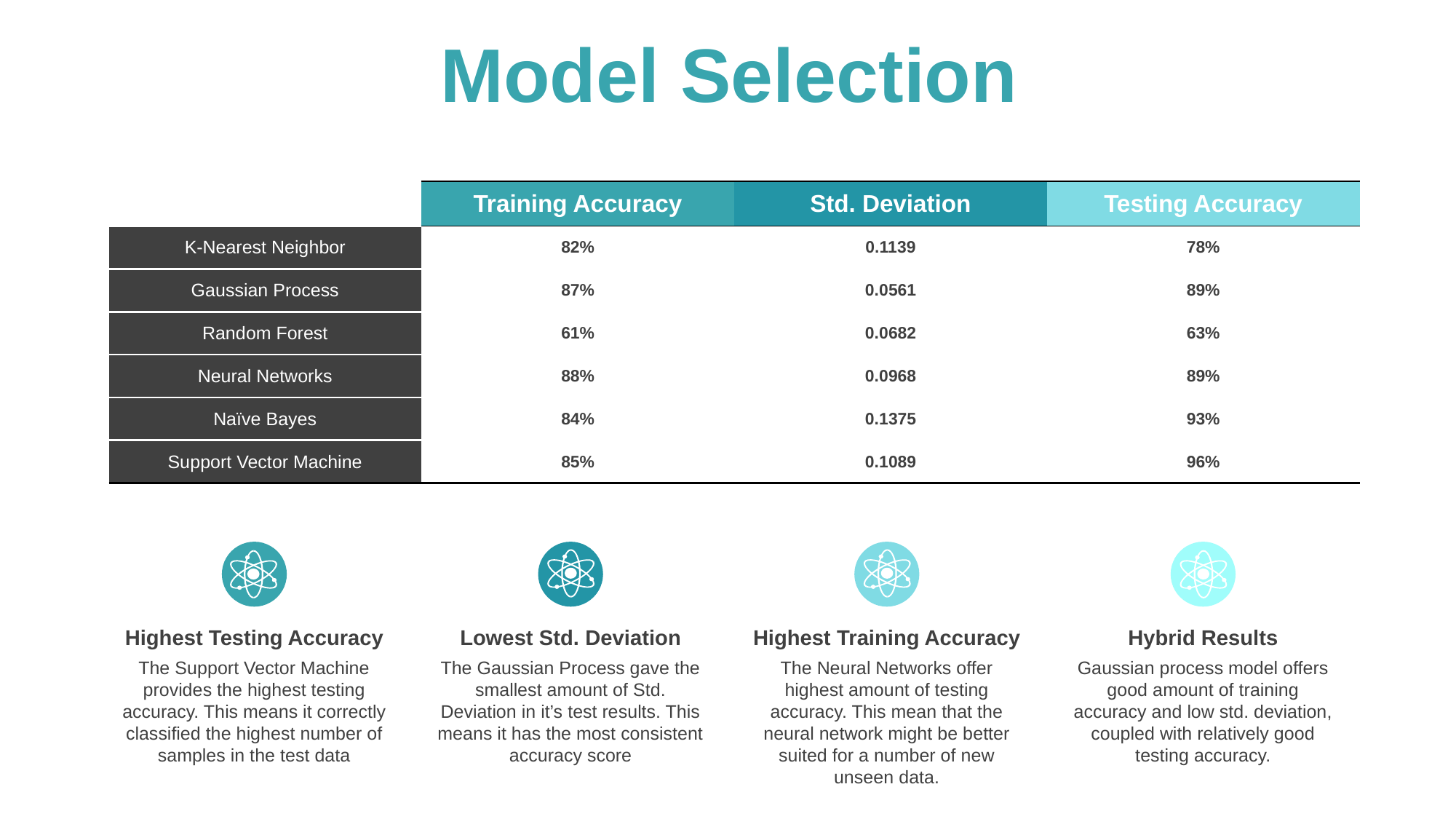

Model Selection
|  | Training Accuracy | Std. Deviation | Testing Accuracy |
| --- | --- | --- | --- |
| K-Nearest Neighbor | 82% | 0.1139 | 78% |
| Gaussian Process | 87% | 0.0561 | 89% |
| Random Forest | 61% | 0.0682 | 63% |
| Neural Networks | 88% | 0.0968 | 89% |
| Naïve Bayes | 84% | 0.1375 | 93% |
| Support Vector Machine | 85% | 0.1089 | 96% |

Highest Testing Accuracy
The Support Vector Machine provides the highest testing accuracy. This means it correctly classified the highest number of samples in the test data
Lowest Std. Deviation
The Gaussian Process gave the smallest amount of Std. Deviation in it’s test results. This means it has the most consistent accuracy score
Highest Training Accuracy
The Neural Networks offer highest amount of testing accuracy. This mean that the neural network might be better suited for a number of new unseen data.
Hybrid Results
Gaussian process model offers good amount of training accuracy and low std. deviation, coupled with relatively good testing accuracy.